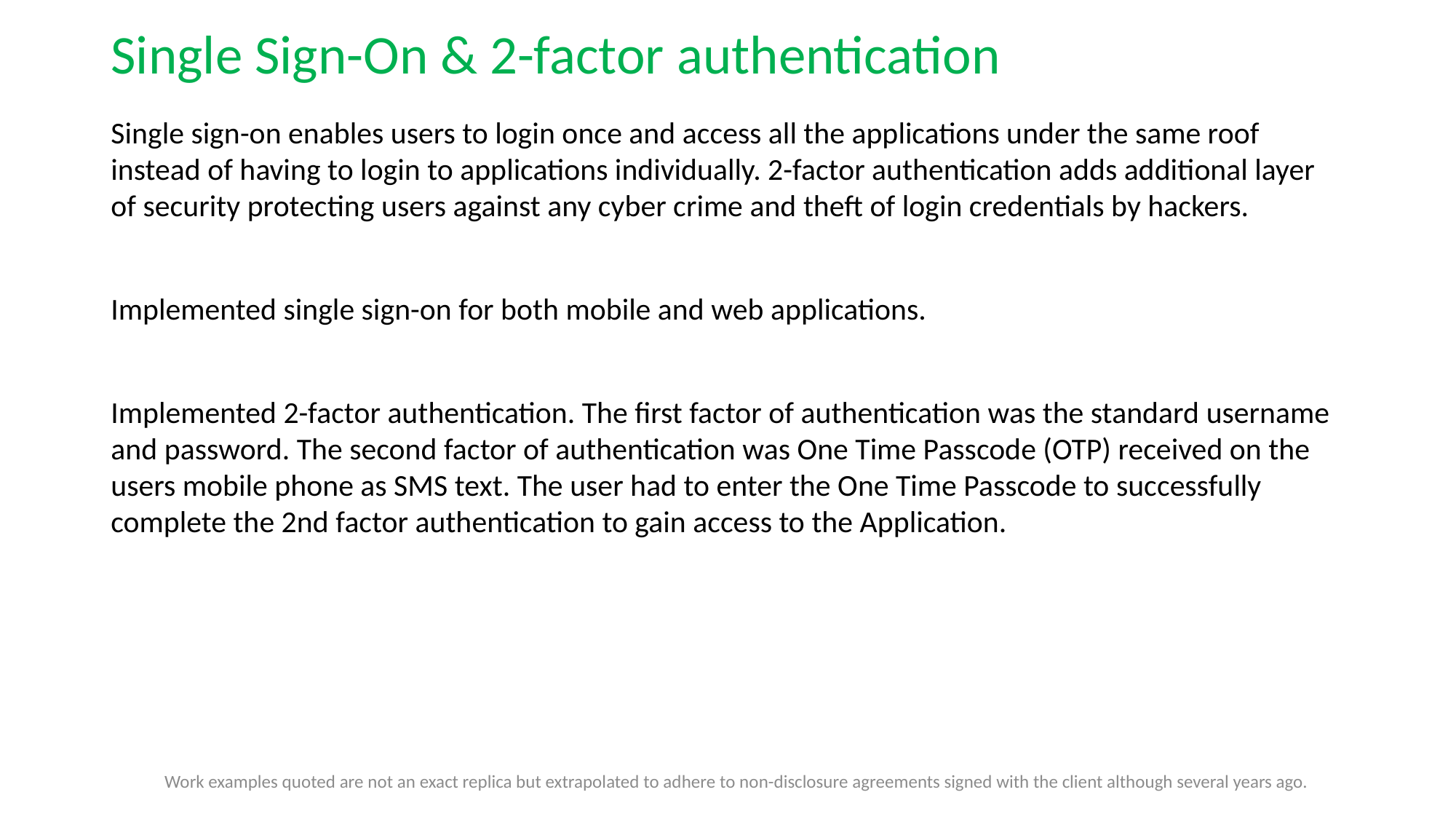

# Single Sign-On & 2-factor authentication
Single sign-on enables users to login once and access all the applications under the same roof instead of having to login to applications individually. 2-factor authentication adds additional layer of security protecting users against any cyber crime and theft of login credentials by hackers.

Implemented single sign-on for both mobile and web applications.

Implemented 2-factor authentication. The first factor of authentication was the standard username and password. The second factor of authentication was One Time Passcode (OTP) received on the users mobile phone as SMS text. The user had to enter the One Time Passcode to successfully complete the 2nd factor authentication to gain access to the Application.

Work examples quoted are not an exact replica but extrapolated to adhere to non-disclosure agreements signed with the client although several years ago.